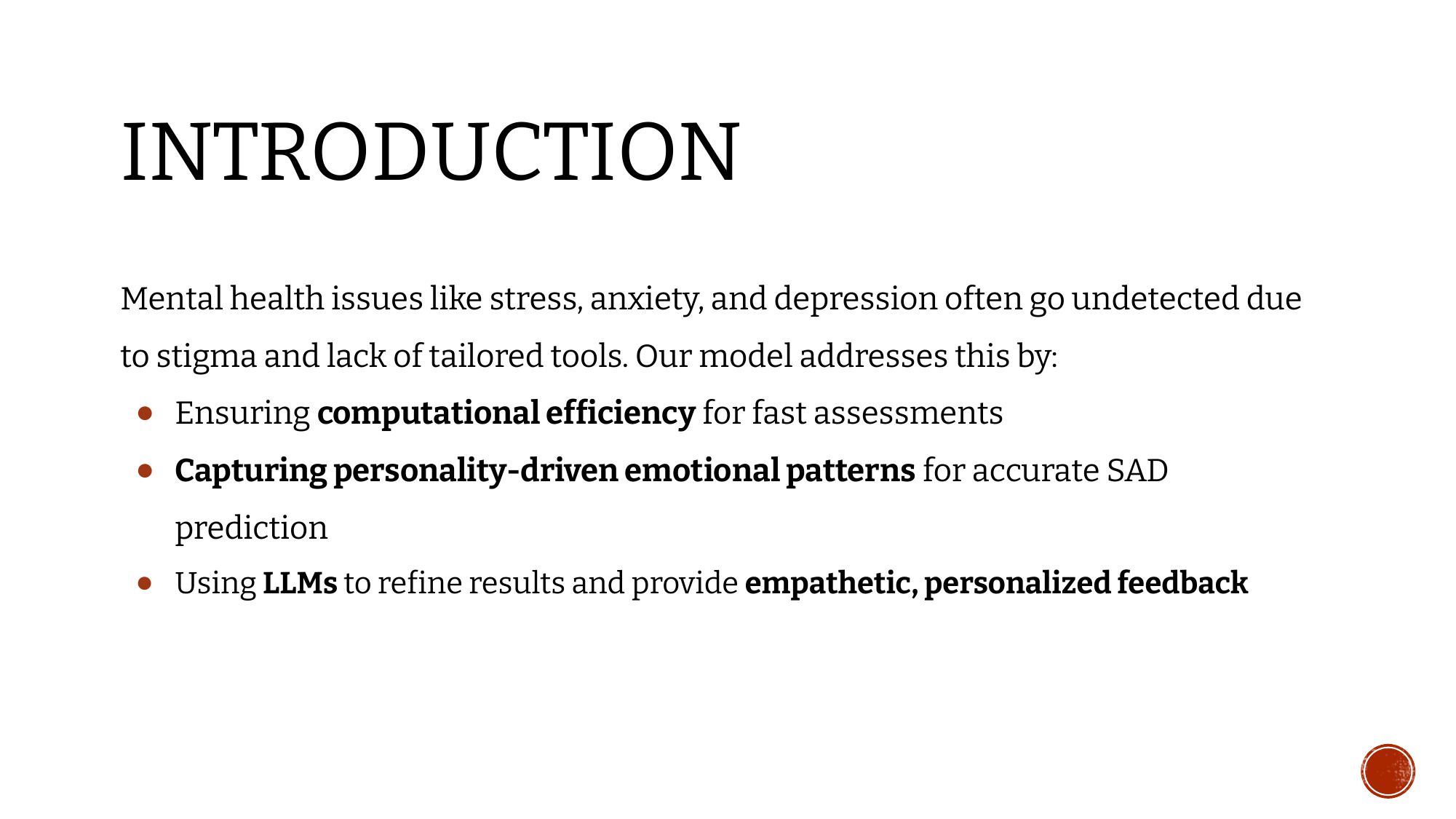

# INTRODUCTION
Mental health issues like stress, anxiety, and depression often go undetected due to stigma and lack of tailored tools. Our model addresses this by:
Ensuring computational efficiency for fast assessments
Capturing personality-driven emotional patterns for accurate SAD prediction
Using LLMs to refine results and provide empathetic, personalized feedback